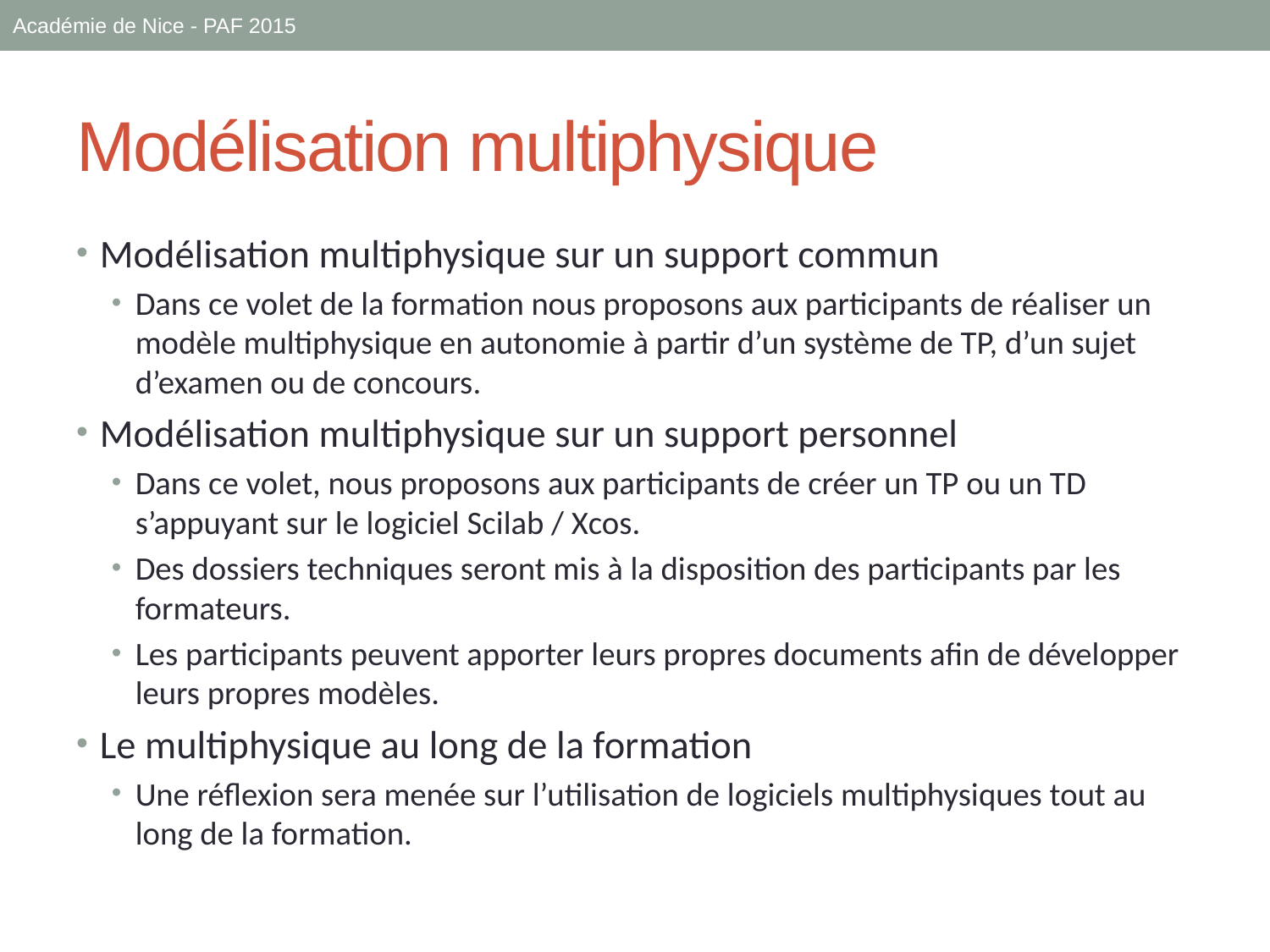

Académie de Nice - PAF 2015
# Modélisation multiphysique
Modélisation multiphysique sur un support commun
Dans ce volet de la formation nous proposons aux participants de réaliser un modèle multiphysique en autonomie à partir d’un système de TP, d’un sujet d’examen ou de concours.
Modélisation multiphysique sur un support personnel
Dans ce volet, nous proposons aux participants de créer un TP ou un TD s’appuyant sur le logiciel Scilab / Xcos.
Des dossiers techniques seront mis à la disposition des participants par les formateurs.
Les participants peuvent apporter leurs propres documents afin de développer leurs propres modèles.
Le multiphysique au long de la formation
Une réflexion sera menée sur l’utilisation de logiciels multiphysiques tout au long de la formation.